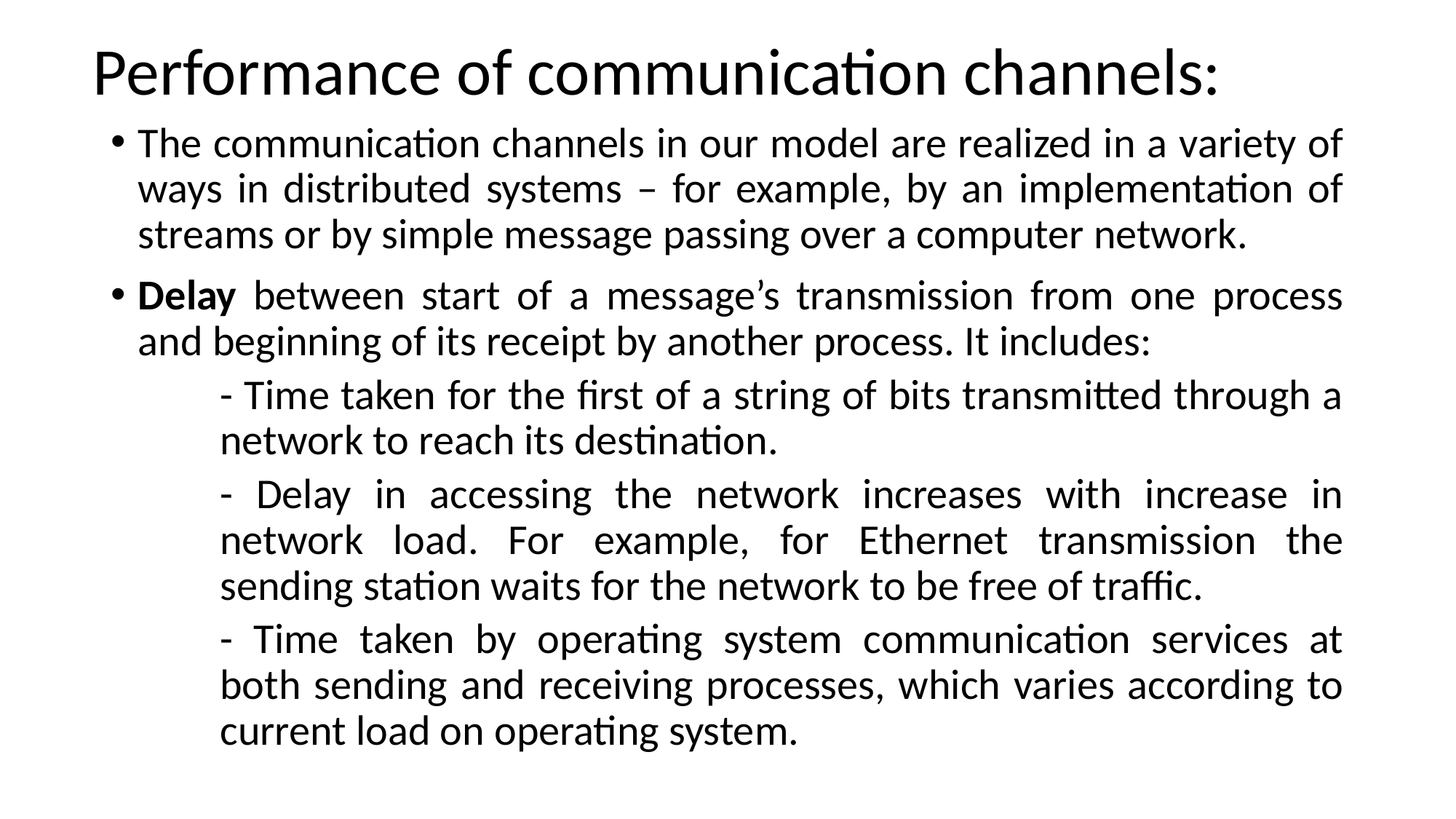

Performance of communication channels:
The communication channels in our model are realized in a variety of ways in distributed systems – for example, by an implementation of streams or by simple message passing over a computer network.
Delay between start of a message’s transmission from one process and beginning of its receipt by another process. It includes:
- Time taken for the first of a string of bits transmitted through a network to reach its destination.
- Delay in accessing the network increases with increase in network load. For example, for Ethernet transmission the sending station waits for the network to be free of traffic.
- Time taken by operating system communication services at both sending and receiving processes, which varies according to current load on operating system.